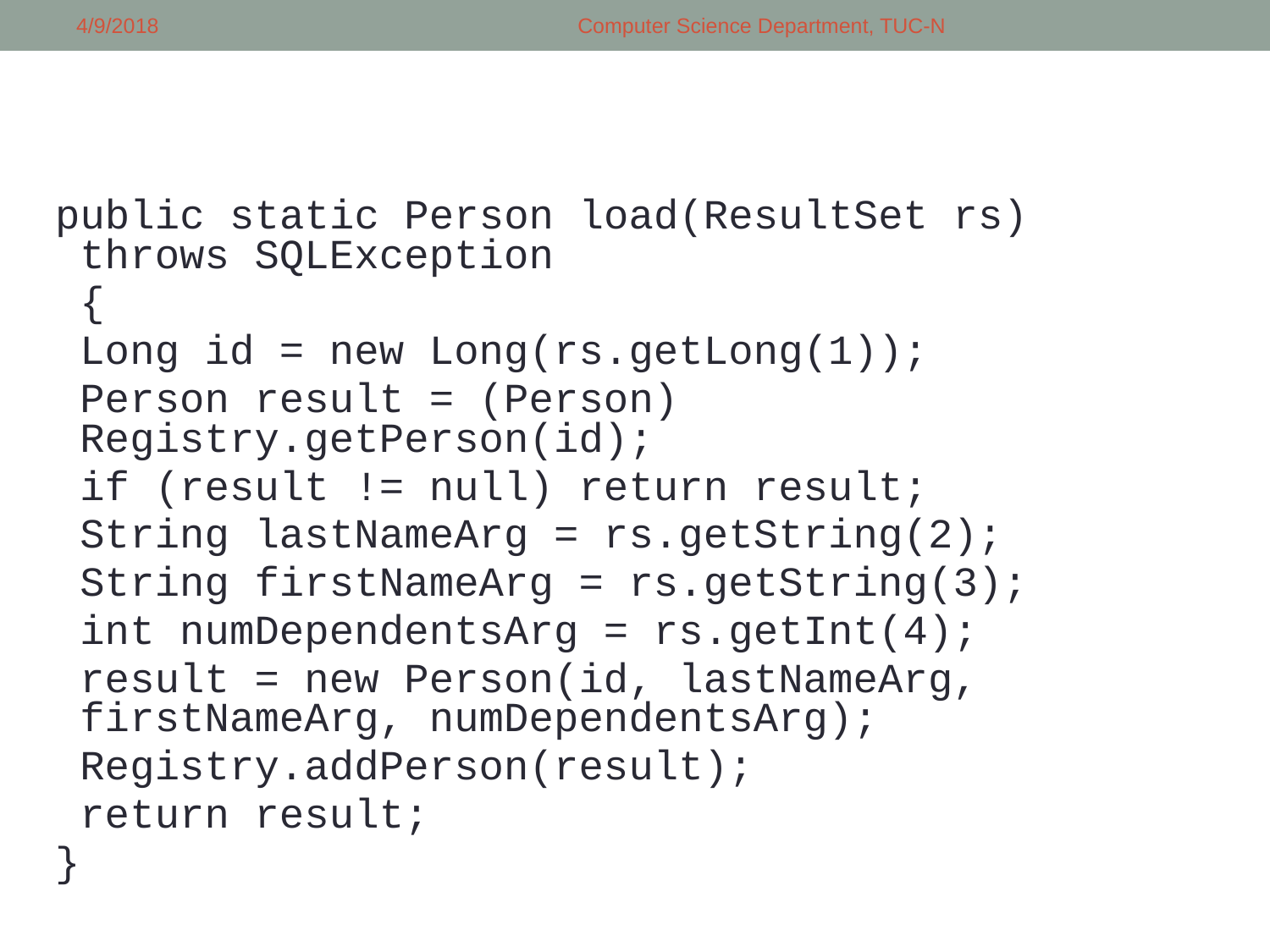

4/9/2018
Computer Science Department, TUC-N
#
public static Person load(ResultSet rs) throws SQLException
	{
		Long id = new Long(rs.getLong(1));
		Person result = (Person) Registry.getPerson(id);
		if (result != null) return result;
		String lastNameArg = rs.getString(2);
		String firstNameArg = rs.getString(3);
		int numDependentsArg = rs.getInt(4);
		result = new Person(id, lastNameArg, firstNameArg, numDependentsArg);
		Registry.addPerson(result);
		return result;
}